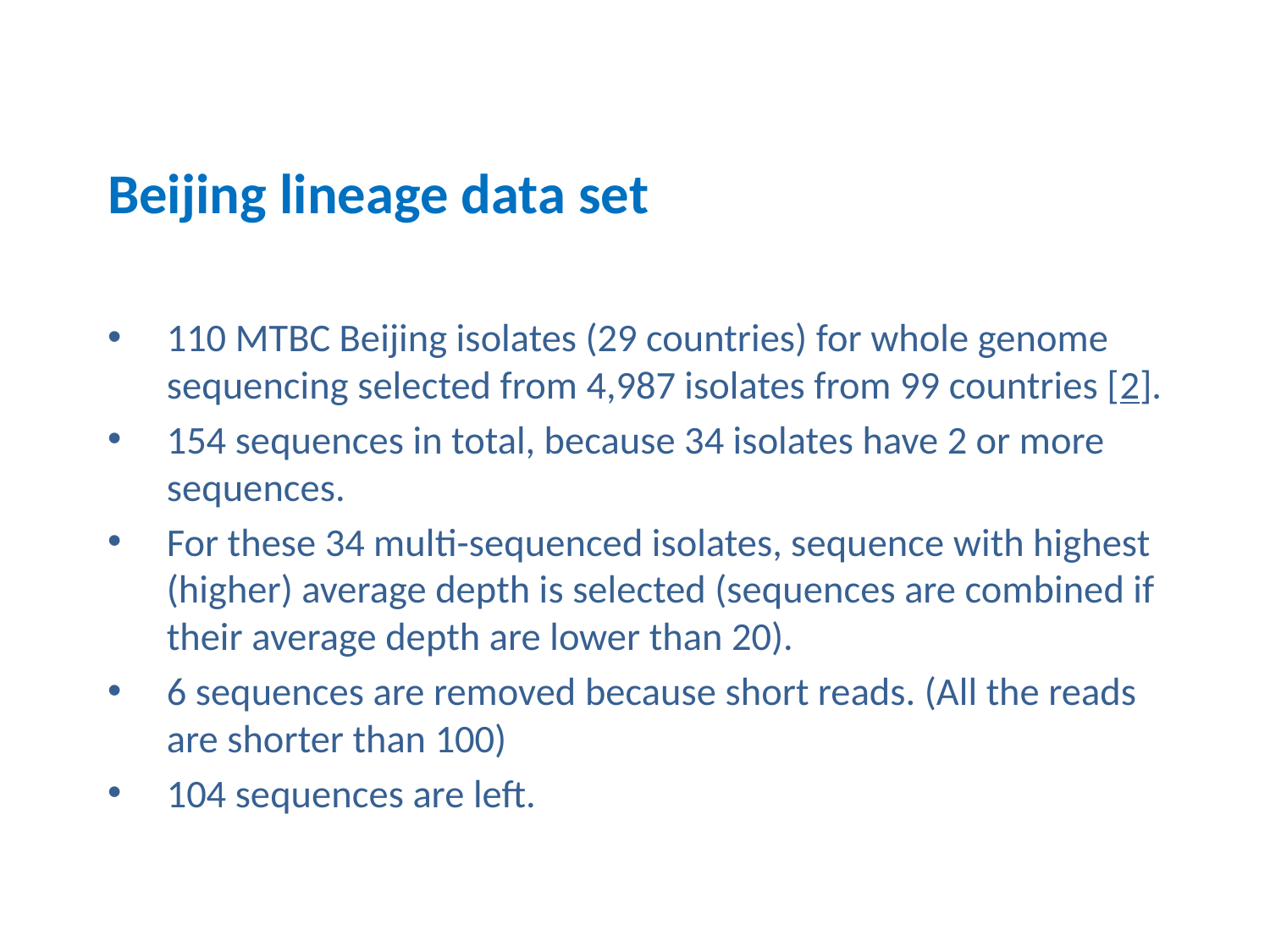

# Beijing lineage data set
110 MTBC Beijing isolates (29 countries) for whole genome sequencing selected from 4,987 isolates from 99 countries [2].
154 sequences in total, because 34 isolates have 2 or more sequences.
For these 34 multi-sequenced isolates, sequence with highest (higher) average depth is selected (sequences are combined if their average depth are lower than 20).
6 sequences are removed because short reads. (All the reads are shorter than 100)
104 sequences are left.